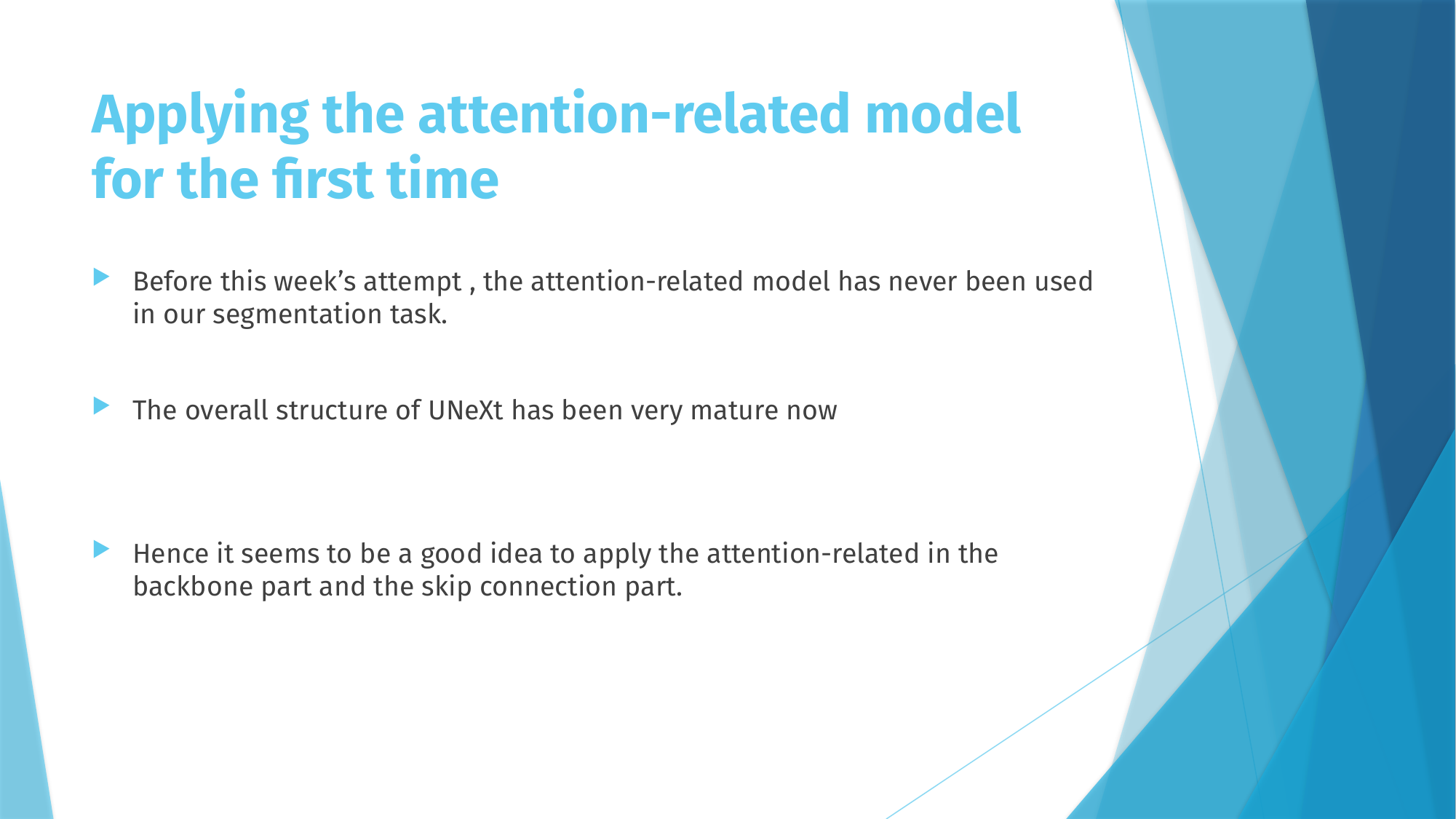

# Applying the attention-related model for the first time
Before this week’s attempt , the attention-related model has never been used in our segmentation task.

The overall structure of UNeXt has been very mature now

Hence it seems to be a good idea to apply the attention-related in the backbone part and the skip connection part.